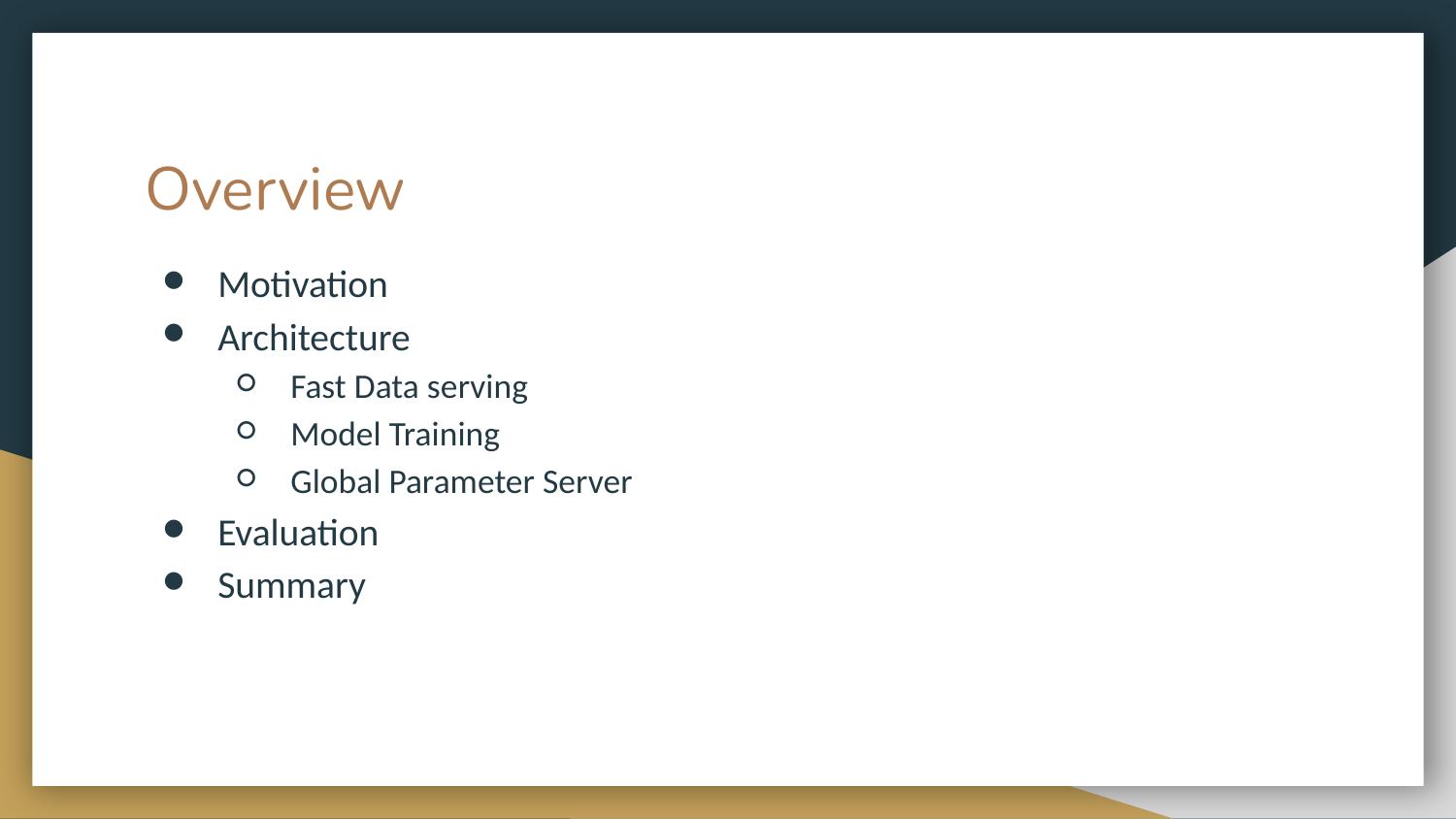

# Overview
Motivation
Architecture
Fast Data serving
Model Training
Global Parameter Server
Evaluation
Summary